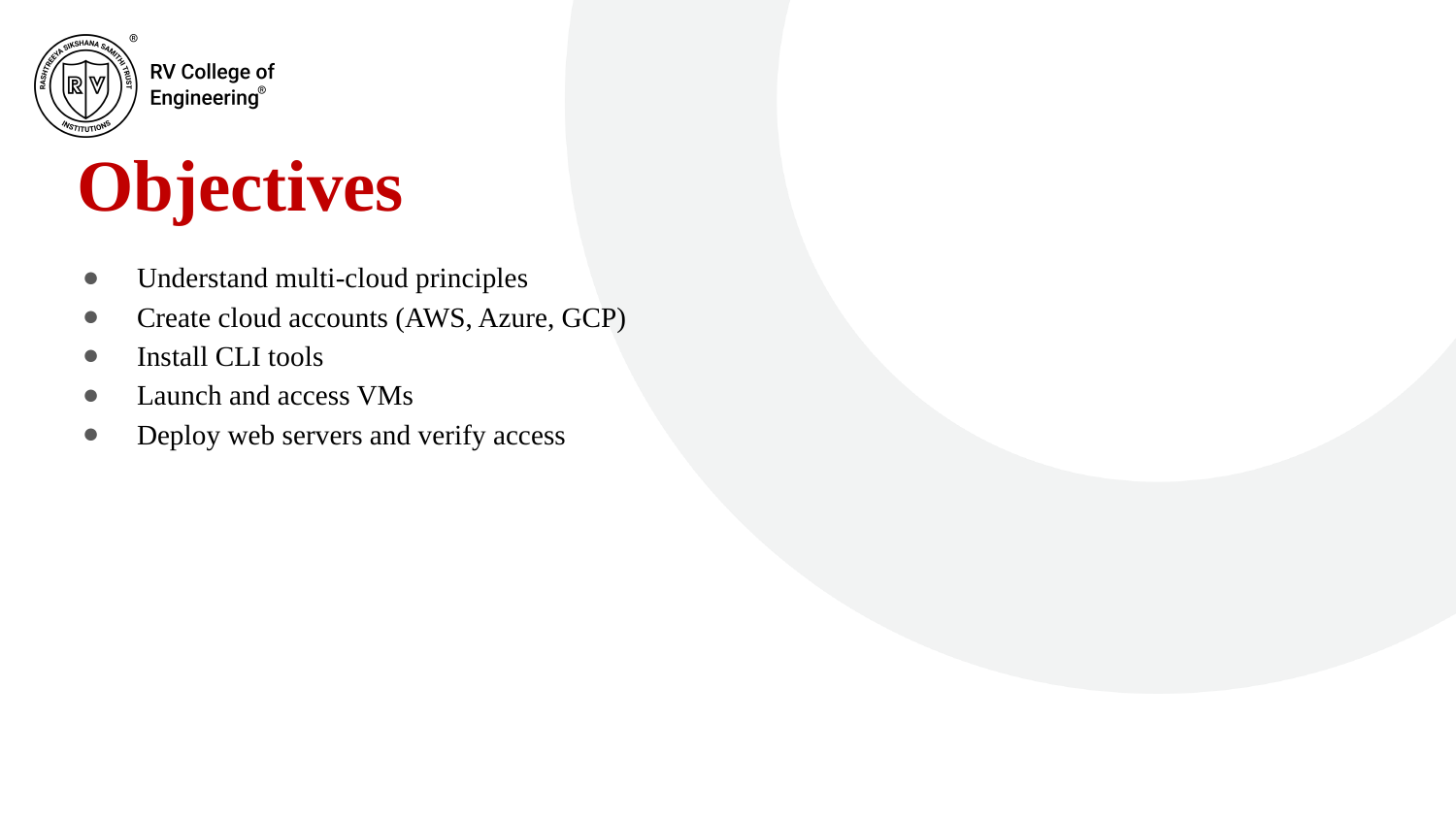

# Objectives
Understand multi-cloud principles
Create cloud accounts (AWS, Azure, GCP)
Install CLI tools
Launch and access VMs
Deploy web servers and verify access